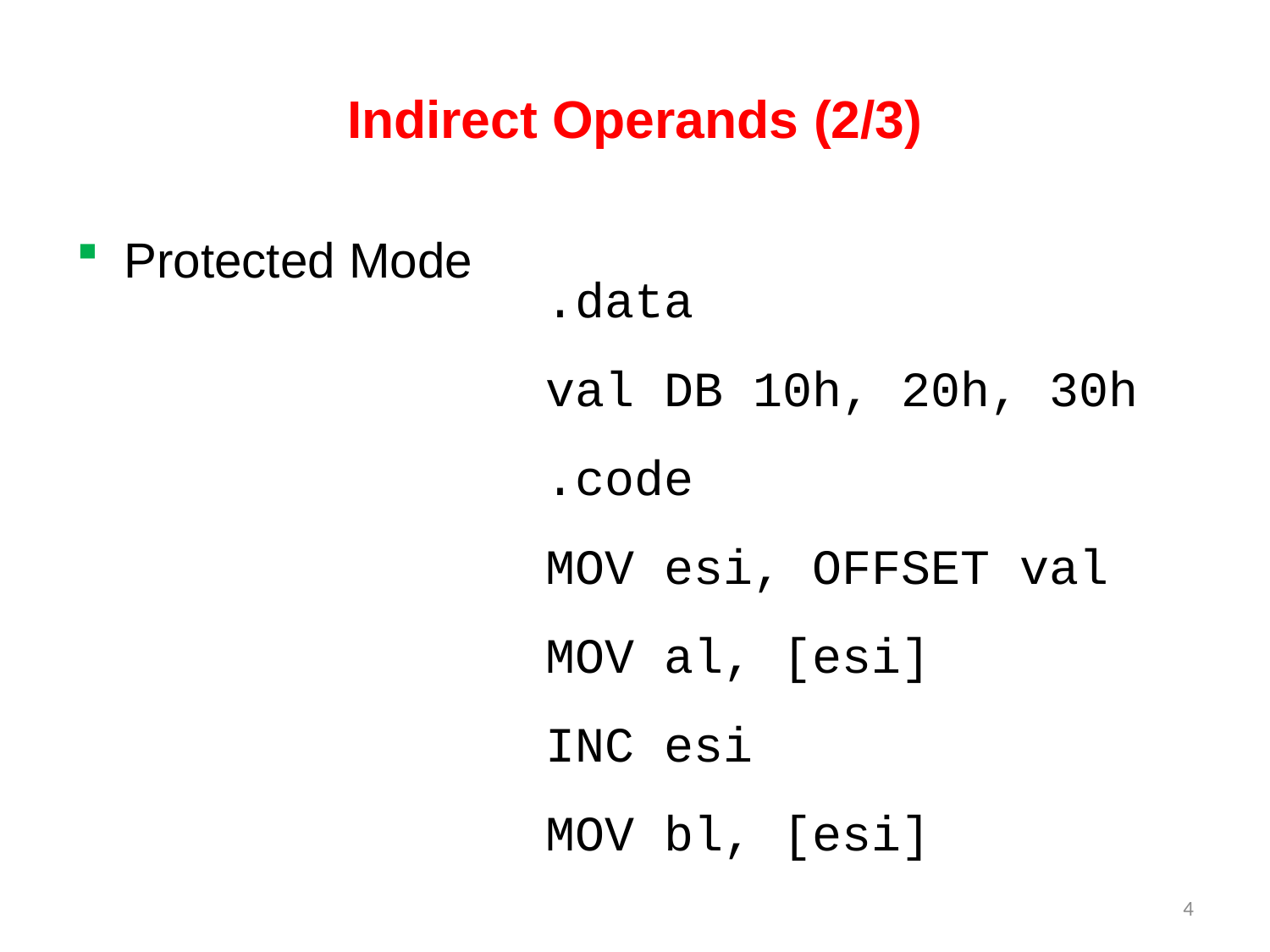

# Indirect Operands (2/3)
Protected Mode
.data
val DB 10h, 20h, 30h
.code
MOV esi, OFFSET val
MOV al, [esi]
INC esi
MOV bl, [esi]
4